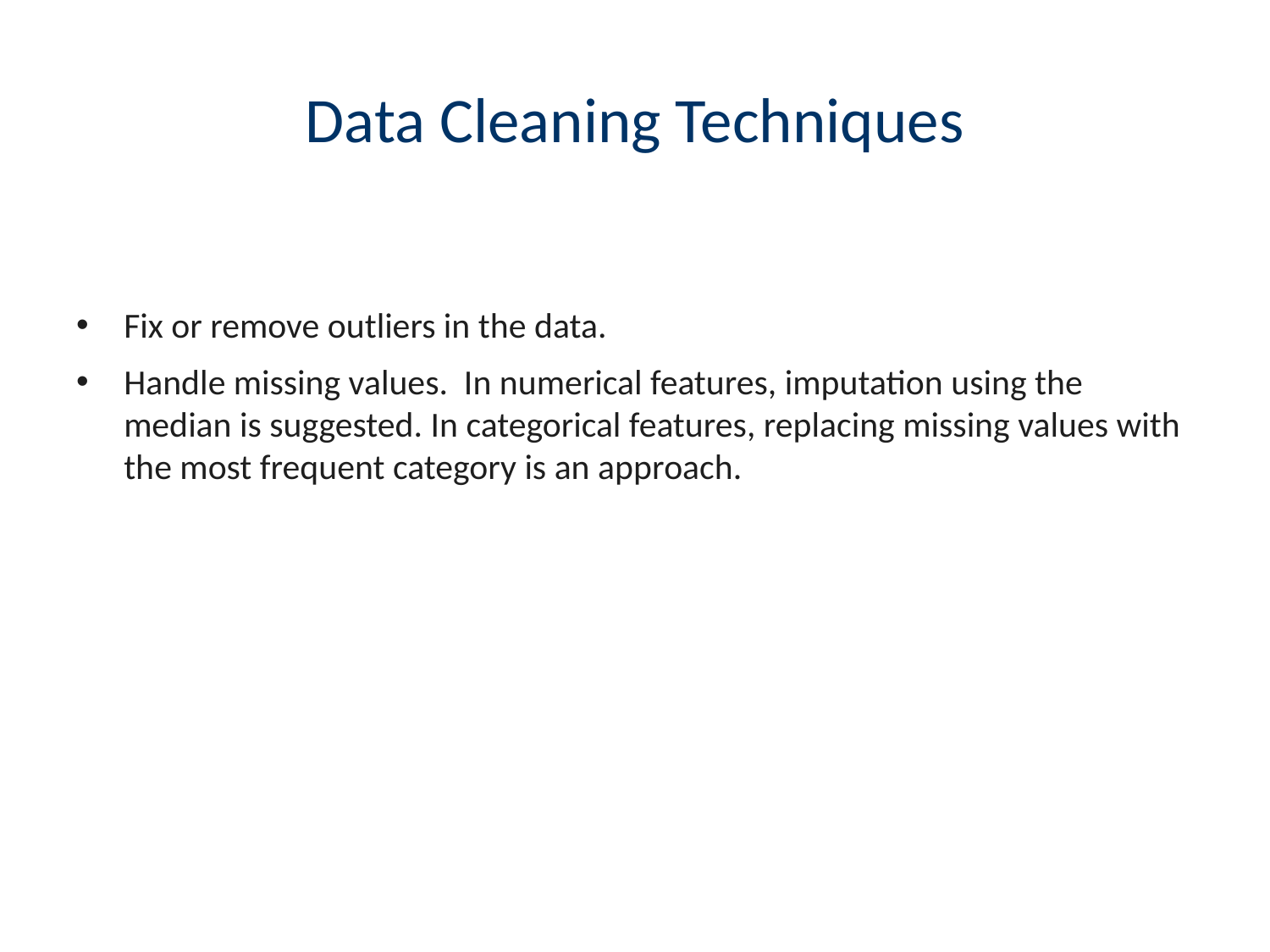

# Data Cleaning Techniques

Fix or remove outliers in the data.
Handle missing values.  In numerical features, imputation using the median is suggested. In categorical features, replacing missing values with the most frequent category is an approach.